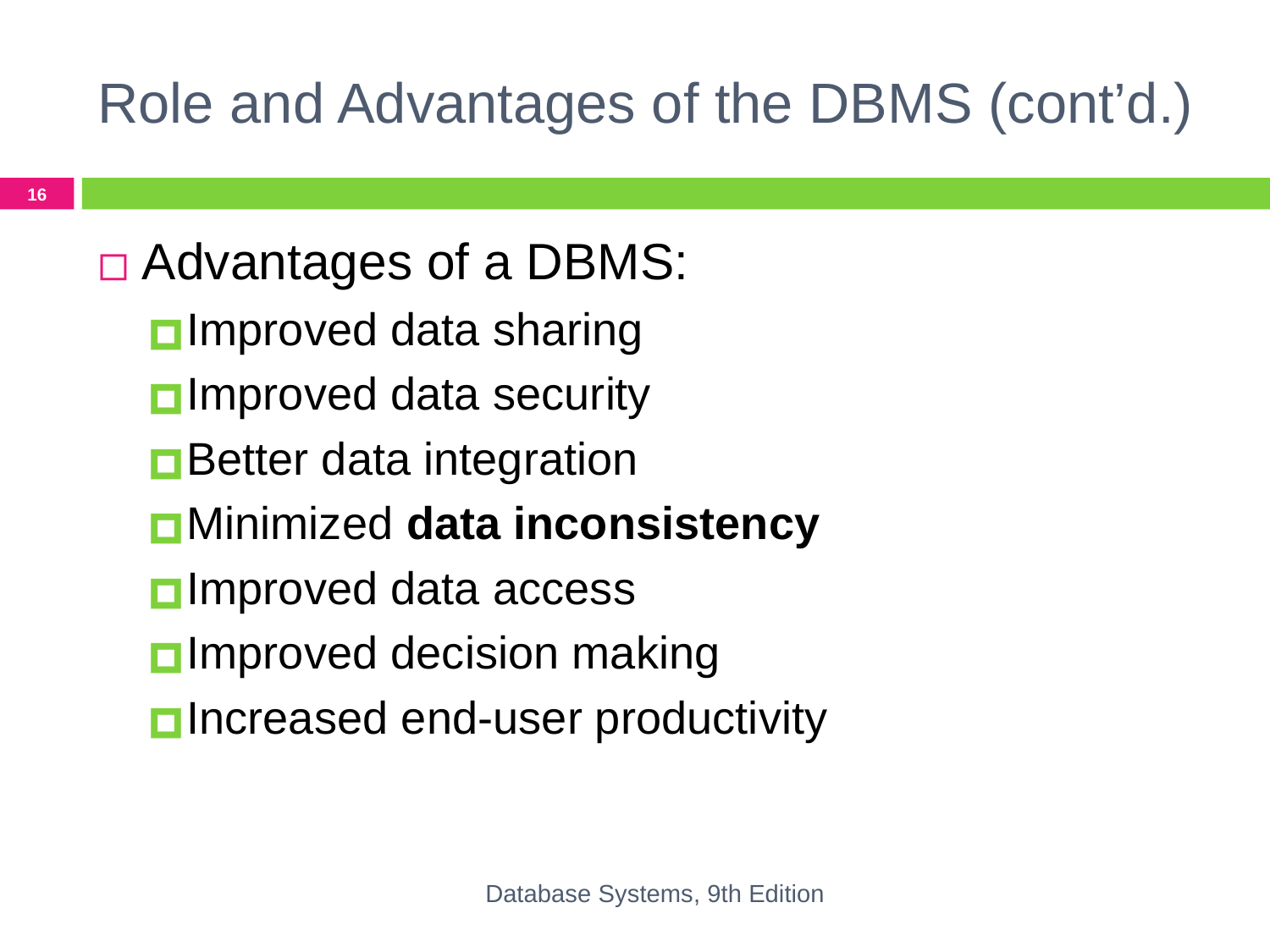

# Role and Advantages of the DBMS (cont’d.)
16
Advantages of a DBMS:
Improved data sharing
Improved data security
Better data integration
Minimized data inconsistency
Improved data access
Improved decision making
Increased end-user productivity
Database Systems, 9th Edition